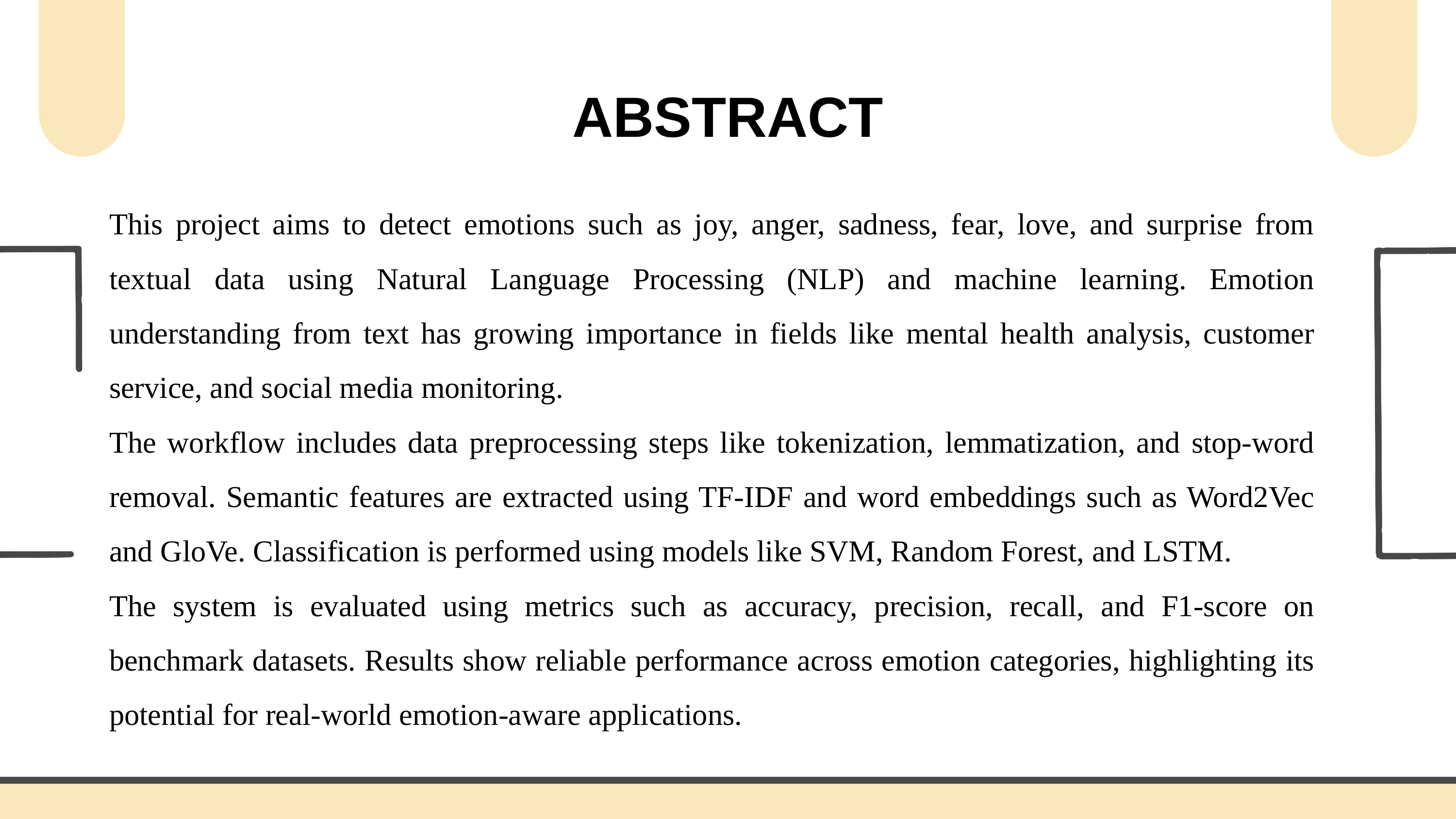

ABSTRACT
This project aims to detect emotions such as joy, anger, sadness, fear, love, and surprise from textual data using Natural Language Processing (NLP) and machine learning. Emotion understanding from text has growing importance in fields like mental health analysis, customer service, and social media monitoring.
The workflow includes data preprocessing steps like tokenization, lemmatization, and stop-word removal. Semantic features are extracted using TF-IDF and word embeddings such as Word2Vec and GloVe. Classification is performed using models like SVM, Random Forest, and LSTM.
The system is evaluated using metrics such as accuracy, precision, recall, and F1-score on benchmark datasets. Results show reliable performance across emotion categories, highlighting its potential for real-world emotion-aware applications.